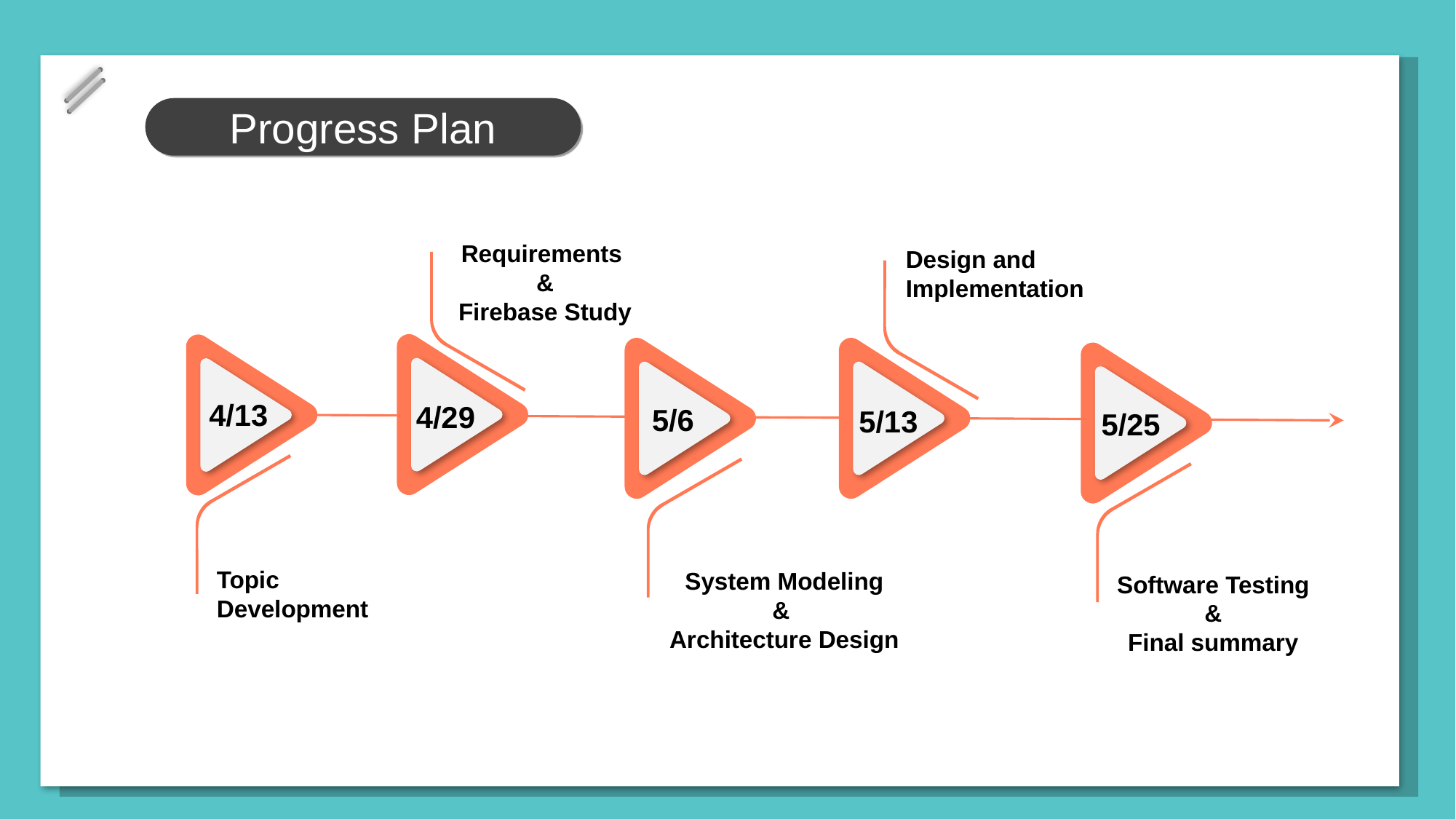

Progress Plan

Requirements
&
Firebase Study
Design and Implementation

4/13
4/29
5/6
5/13
5/25

Topic Development
System Modeling
&
Architecture Design
Software Testing &
Final summary